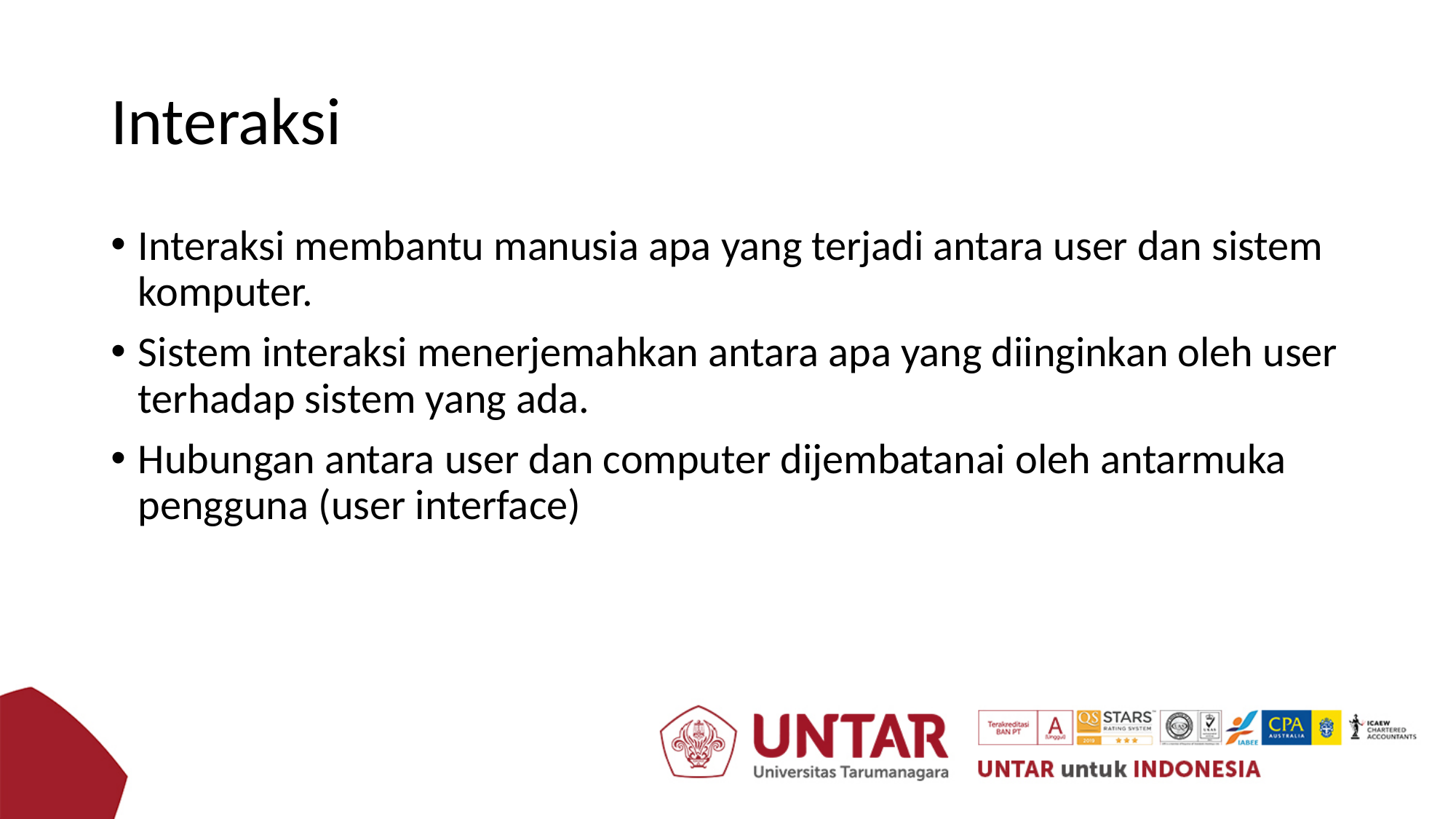

# Interaksi
Interaksi membantu manusia apa yang terjadi antara user dan sistem komputer.
Sistem interaksi menerjemahkan antara apa yang diinginkan oleh user terhadap sistem yang ada.
Hubungan antara user dan computer dijembatanai oleh antarmuka pengguna (user interface)